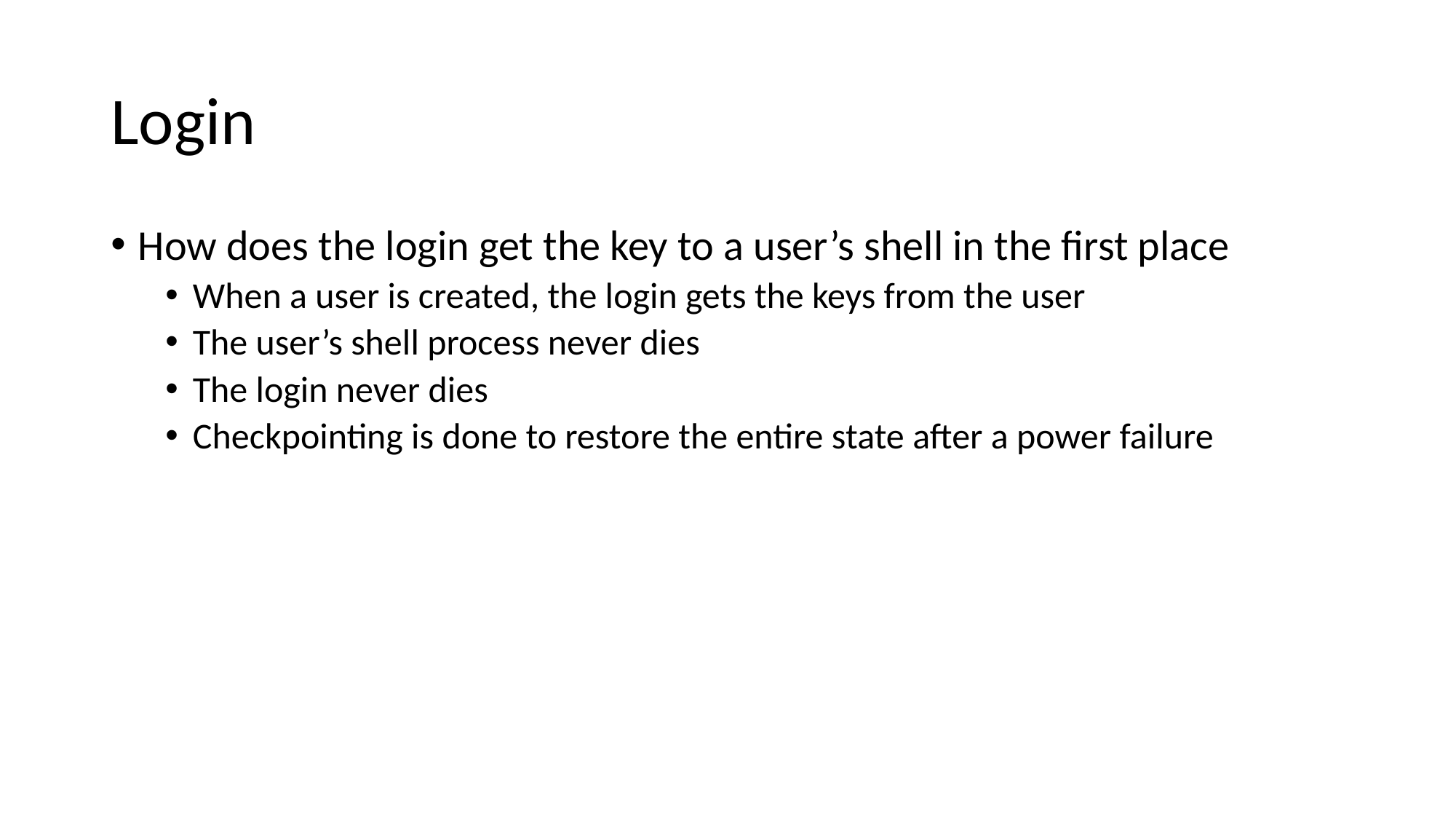

# Login
How does the login get the key to a user’s shell in the first place
When a user is created, the login gets the keys from the user
The user’s shell process never dies
The login never dies
Checkpointing is done to restore the entire state after a power failure